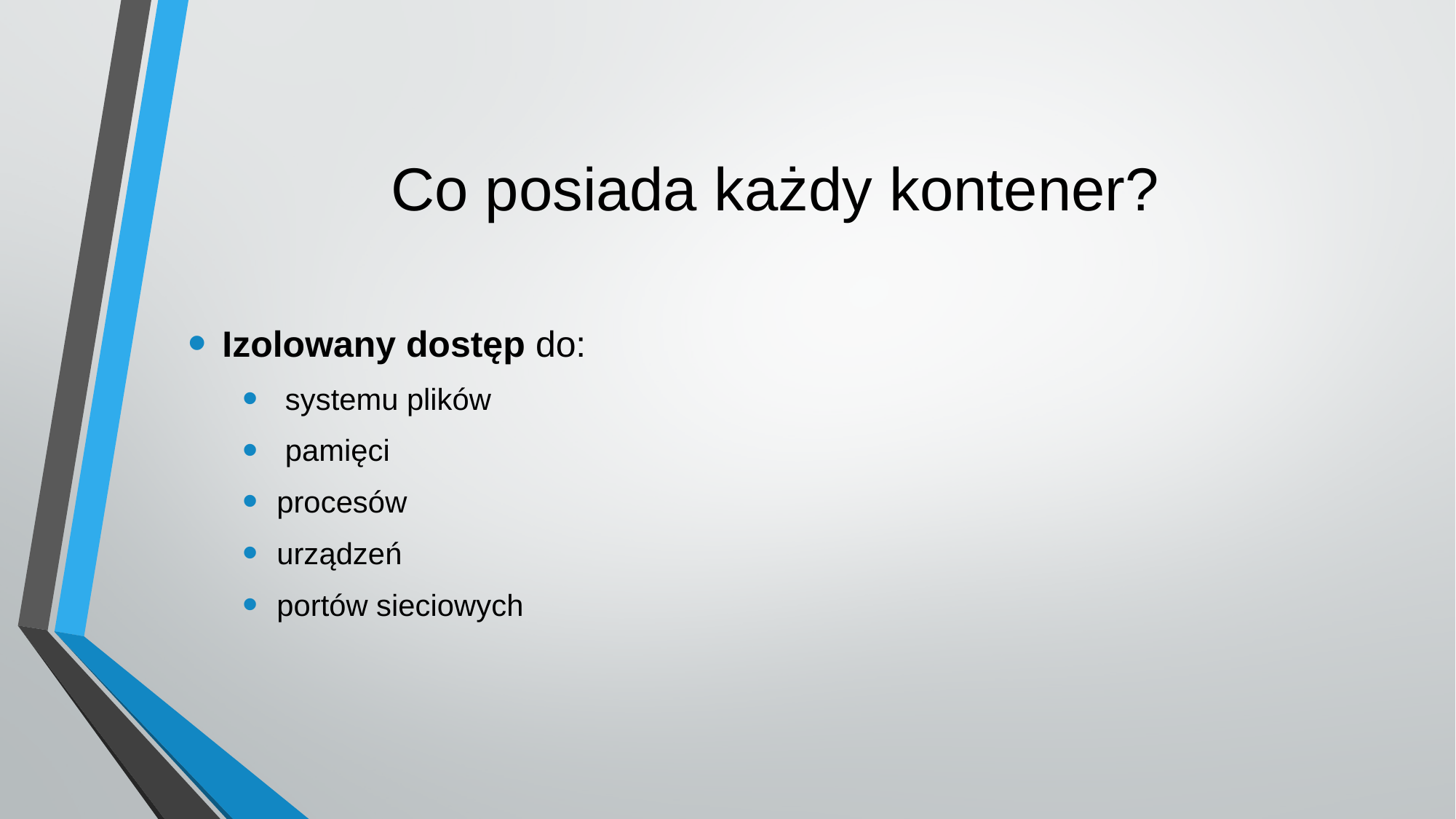

# Co posiada każdy kontener?
Izolowany dostęp do:
 systemu plików
 pamięci
procesów
urządzeń
portów sieciowych